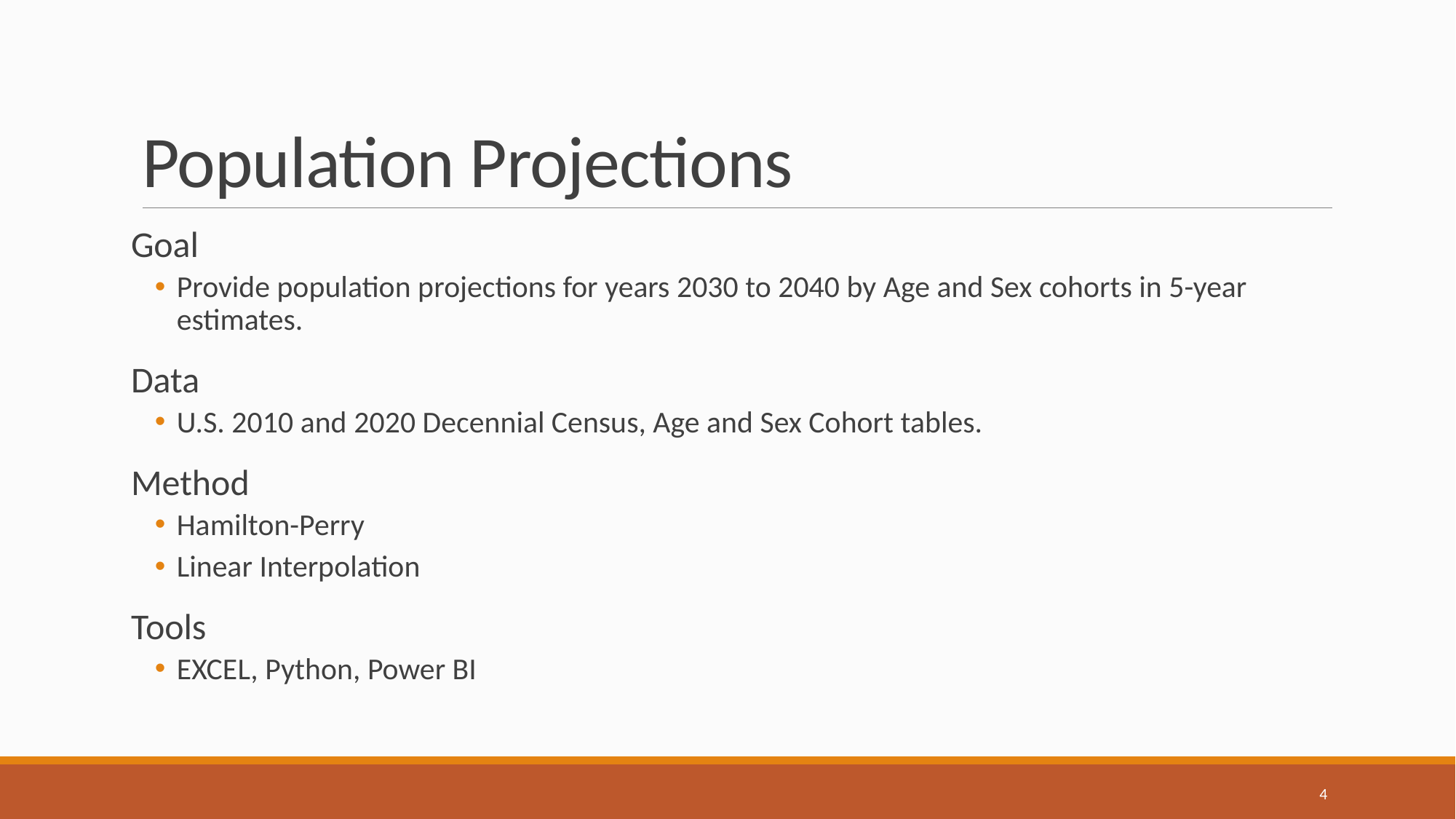

# Population Projections
Goal
Provide population projections for years 2030 to 2040 by Age and Sex cohorts in 5-year estimates.
Data
U.S. 2010 and 2020 Decennial Census, Age and Sex Cohort tables.
Method
Hamilton-Perry
Linear Interpolation
Tools
EXCEL, Python, Power BI

4